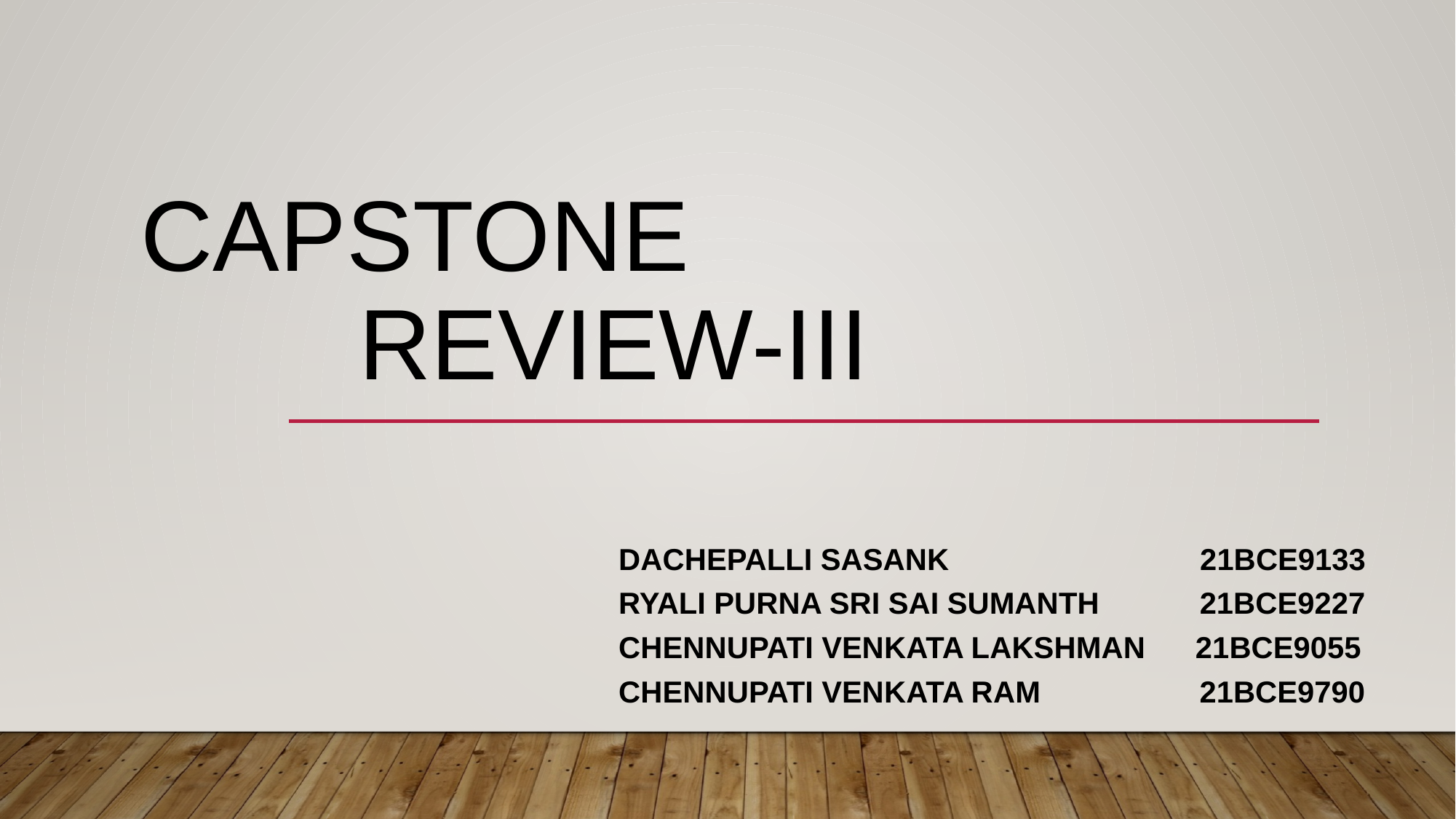

# CAPSTONE REVIEW-III
Dachepalli sasank                              21BCE9133
Ryali Purna Sri Sai Sumanth            21BCE9227
Chennupati Venkata Lakshman      21BCE9055
Chennupati Venkata Ram                   21BCE9790